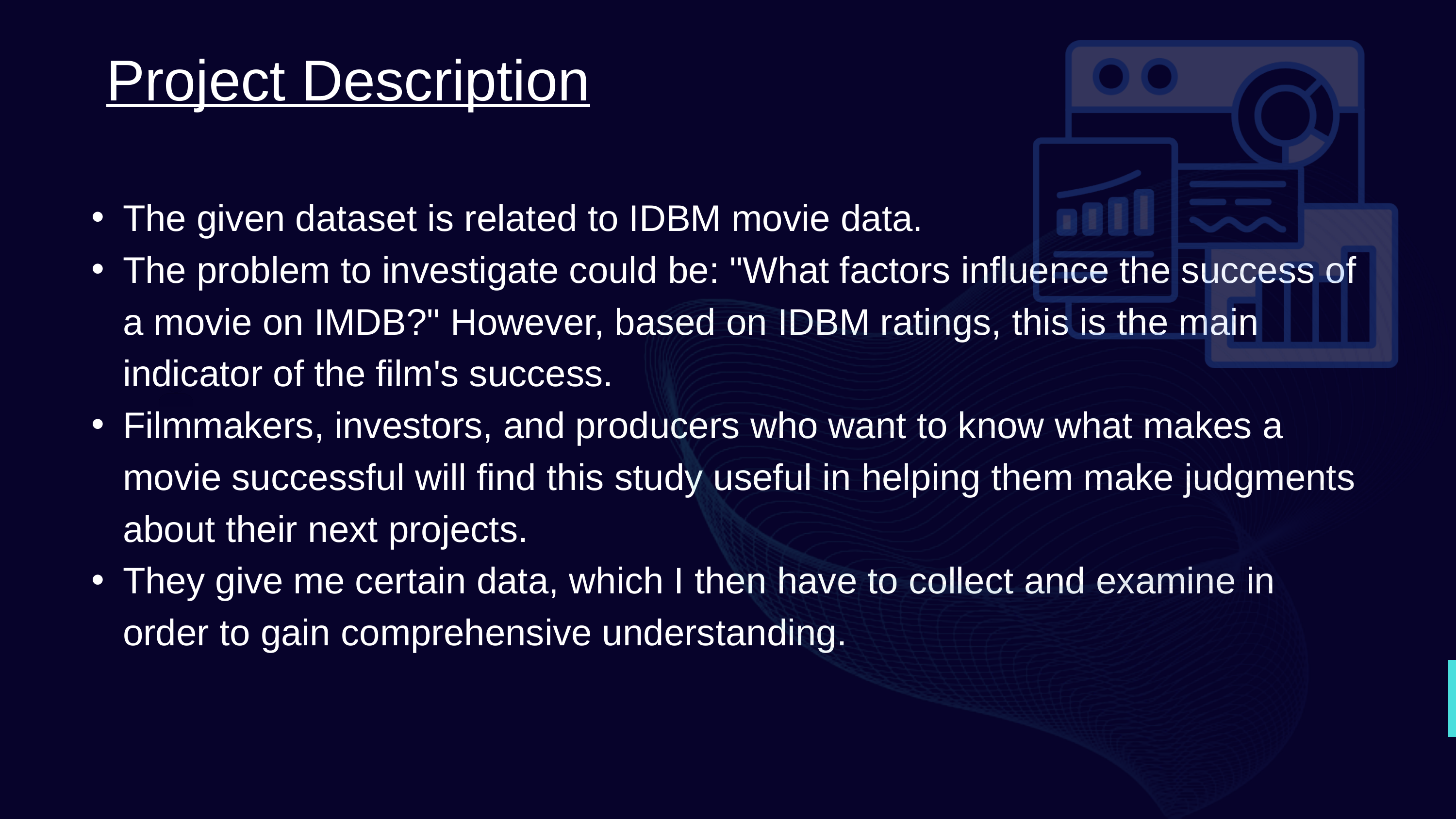

Project Description

The given dataset is related to IDBM movie data.
The problem to investigate could be: "What factors influence the success of a movie on IMDB?" However, based on IDBM ratings, this is the main indicator of the film's success.
Filmmakers, investors, and producers who want to know what makes a movie successful will find this study useful in helping them make judgments about their next projects.
They give me certain data, which I then have to collect and examine in order to gain comprehensive understanding.

120+